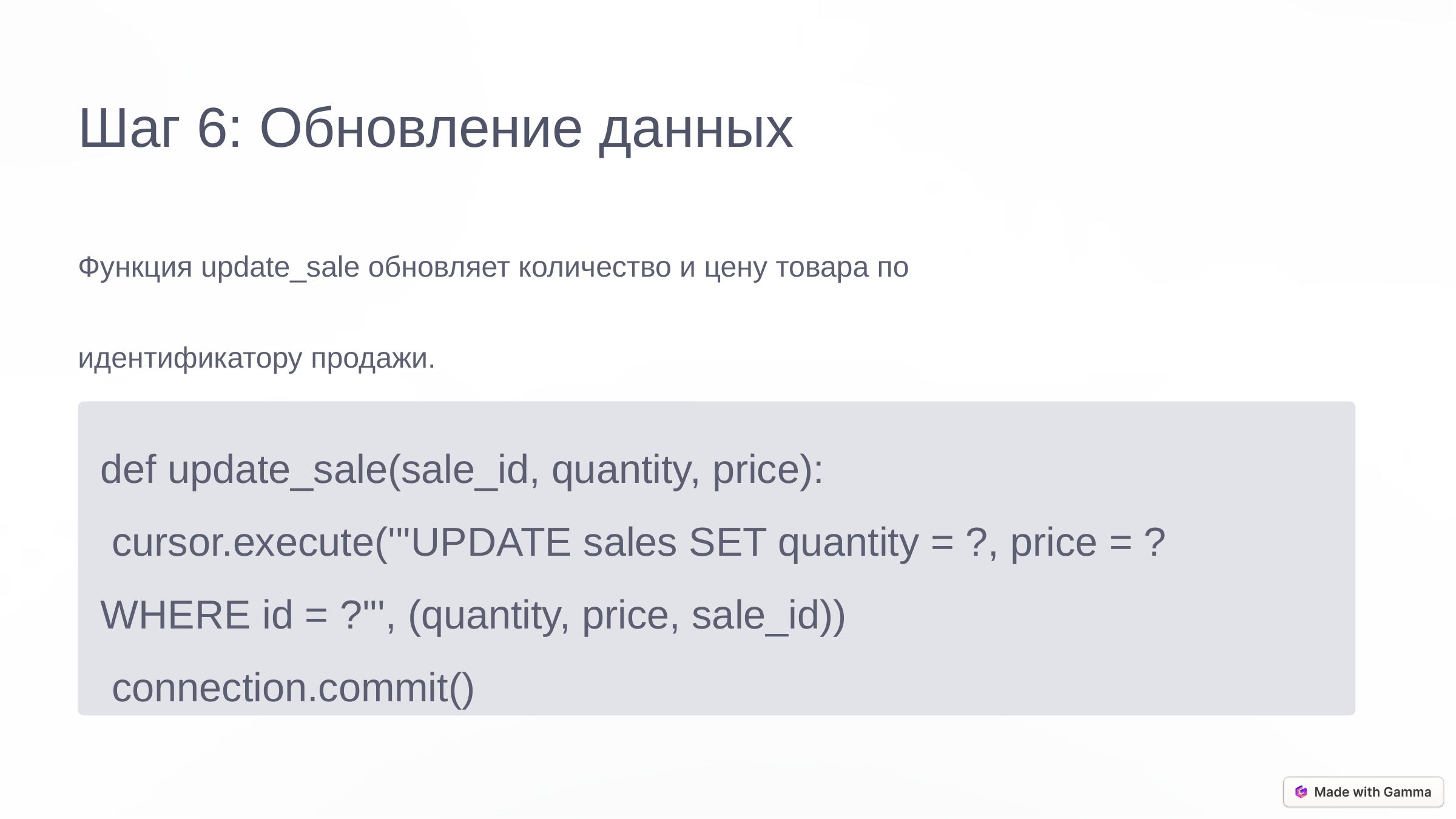

Шаг 6: Обновление данных
Функция update_sale обновляет количество и цену товара по идентификатору продажи.

def update_sale(sale_id, quantity, price):
 cursor.execute('''UPDATE sales SET quantity = ?, price = ? WHERE id = ?''', (quantity, price, sale_id))
 connection.commit()